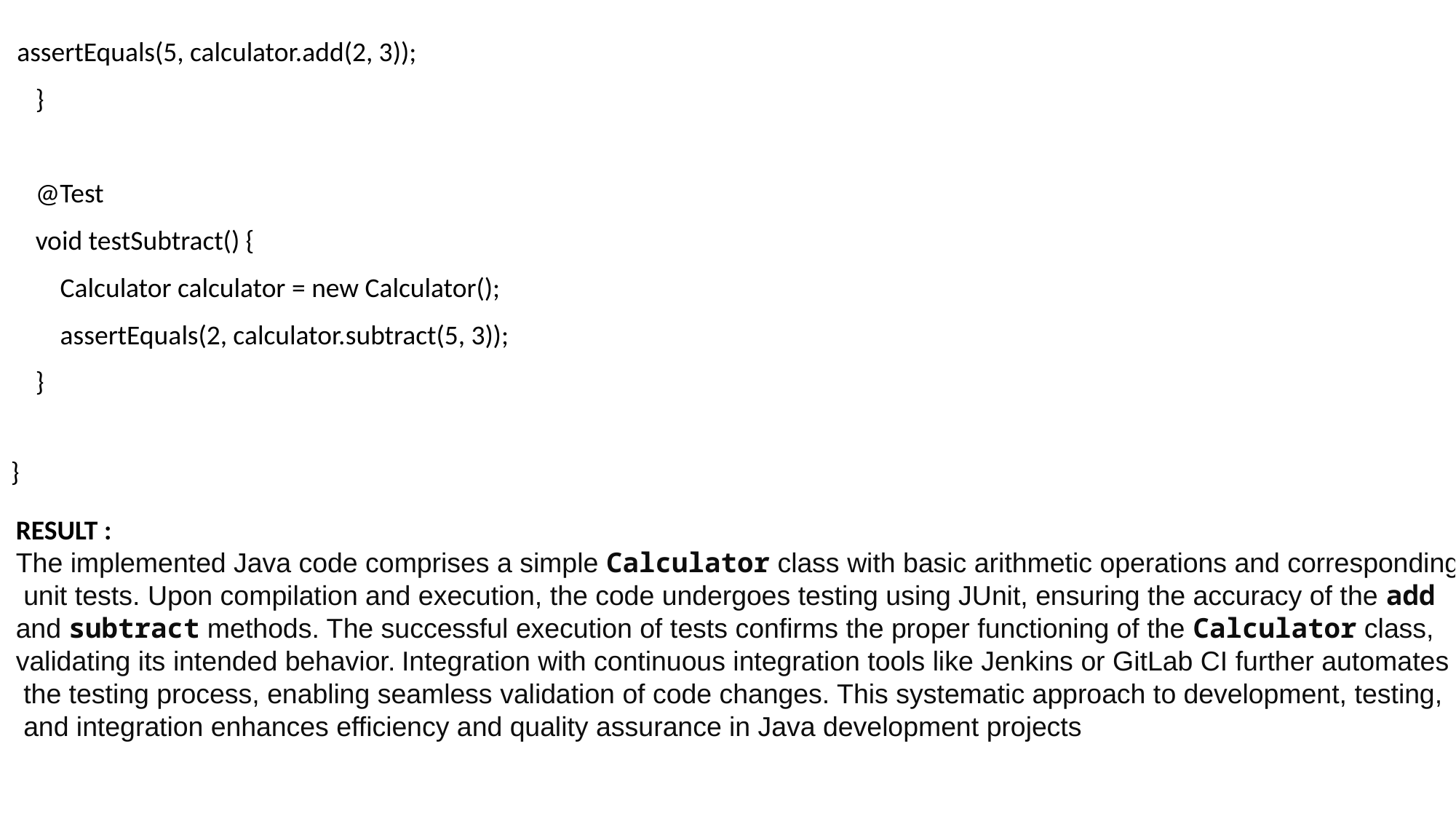

assertEquals(5, calculator.add(2, 3));
    }

    @Test
    void testSubtract() {
        Calculator calculator = new Calculator();
        assertEquals(2, calculator.subtract(5, 3));
    }

}
RESULT :
The implemented Java code comprises a simple Calculator class with basic arithmetic operations and corresponding
 unit tests. Upon compilation and execution, the code undergoes testing using JUnit, ensuring the accuracy of the add
and subtract methods. The successful execution of tests confirms the proper functioning of the Calculator class,
validating its intended behavior. Integration with continuous integration tools like Jenkins or GitLab CI further automates
 the testing process, enabling seamless validation of code changes. This systematic approach to development, testing,
 and integration enhances efficiency and quality assurance in Java development projects